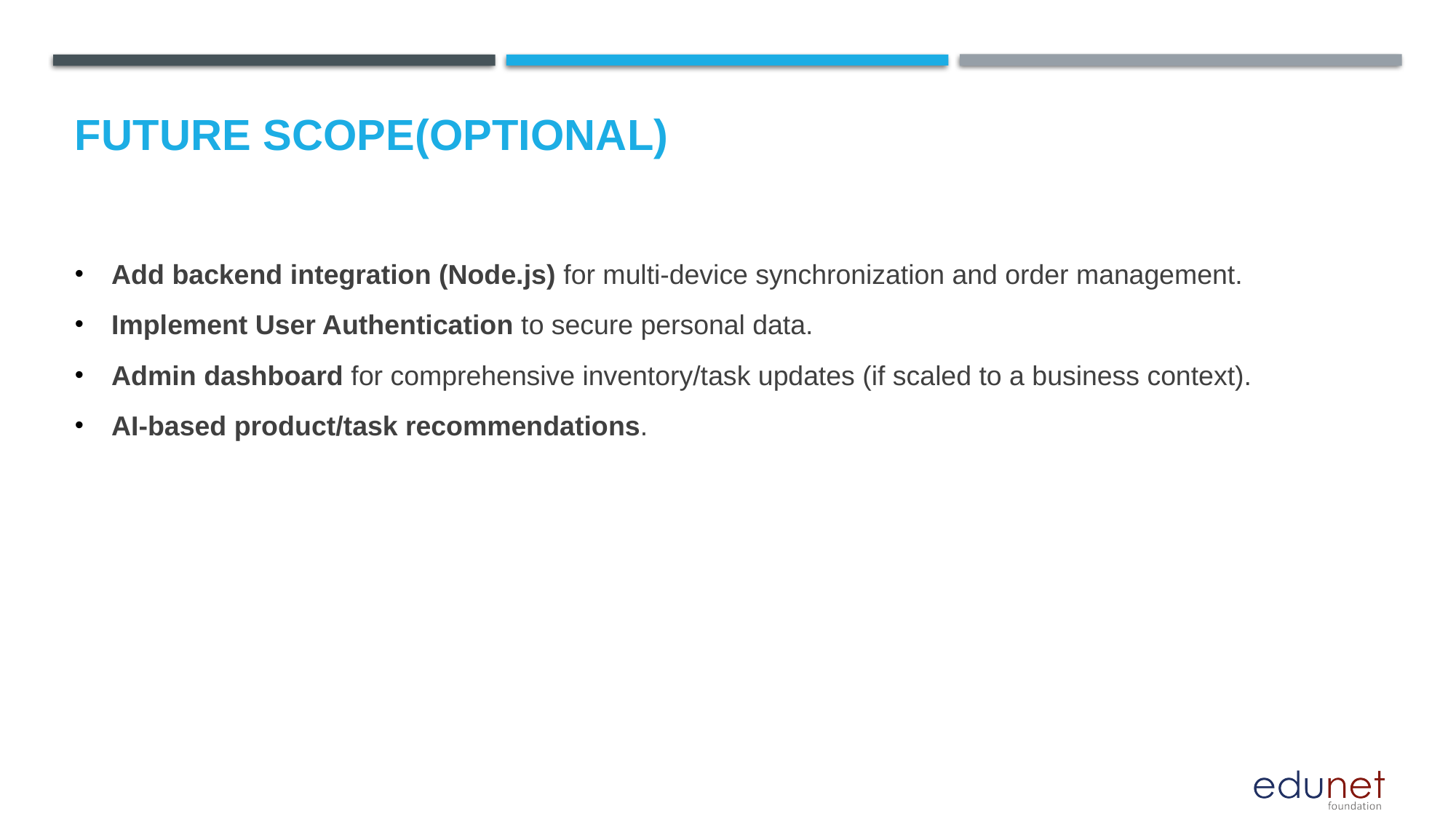

Future scope(Optional)
Add backend integration (Node.js) for multi-device synchronization and order management.
Implement User Authentication to secure personal data.
Admin dashboard for comprehensive inventory/task updates (if scaled to a business context).
AI-based product/task recommendations.